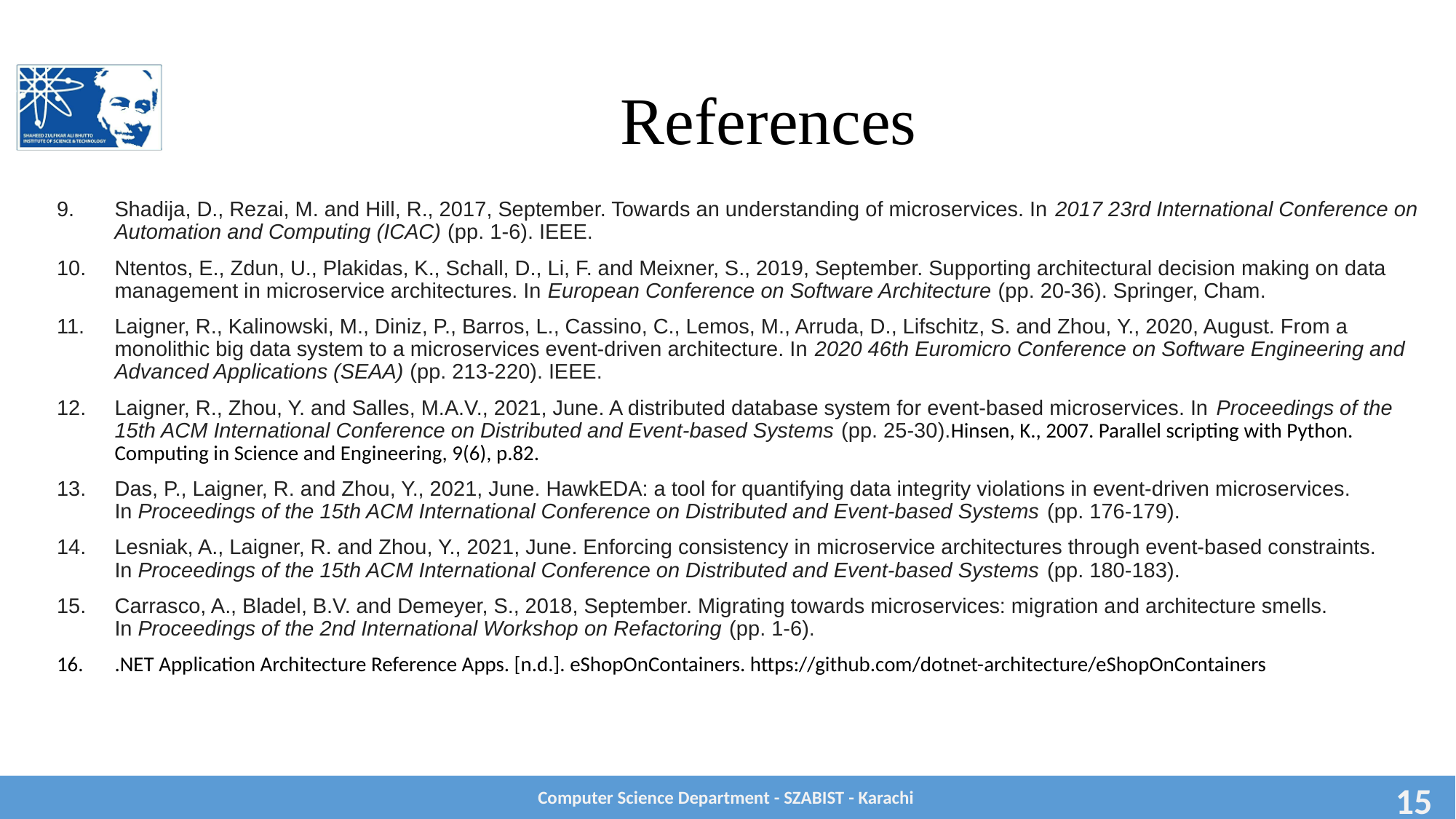

# References

Shadija, D., Rezai, M. and Hill, R., 2017, September. Towards an understanding of microservices. In 2017 23rd International Conference on Automation and Computing (ICAC) (pp. 1-6). IEEE.
Ntentos, E., Zdun, U., Plakidas, K., Schall, D., Li, F. and Meixner, S., 2019, September. Supporting architectural decision making on data management in microservice architectures. In European Conference on Software Architecture (pp. 20-36). Springer, Cham.
Laigner, R., Kalinowski, M., Diniz, P., Barros, L., Cassino, C., Lemos, M., Arruda, D., Lifschitz, S. and Zhou, Y., 2020, August. From a monolithic big data system to a microservices event-driven architecture. In 2020 46th Euromicro Conference on Software Engineering and Advanced Applications (SEAA) (pp. 213-220). IEEE.
Laigner, R., Zhou, Y. and Salles, M.A.V., 2021, June. A distributed database system for event-based microservices. In Proceedings of the 15th ACM International Conference on Distributed and Event-based Systems (pp. 25-30).Hinsen, K., 2007. Parallel scripting with Python. Computing in Science and Engineering, 9(6), p.82.
Das, P., Laigner, R. and Zhou, Y., 2021, June. HawkEDA: a tool for quantifying data integrity violations in event-driven microservices. In Proceedings of the 15th ACM International Conference on Distributed and Event-based Systems (pp. 176-179).
Lesniak, A., Laigner, R. and Zhou, Y., 2021, June. Enforcing consistency in microservice architectures through event-based constraints. In Proceedings of the 15th ACM International Conference on Distributed and Event-based Systems (pp. 180-183).
Carrasco, A., Bladel, B.V. and Demeyer, S., 2018, September. Migrating towards microservices: migration and architecture smells. In Proceedings of the 2nd International Workshop on Refactoring (pp. 1-6).
.NET Application Architecture Reference Apps. [n.d.]. eShopOnContainers. https://github.com/dotnet-architecture/eShopOnContainers

Computer Science Department - SZABIST - Karachi
15